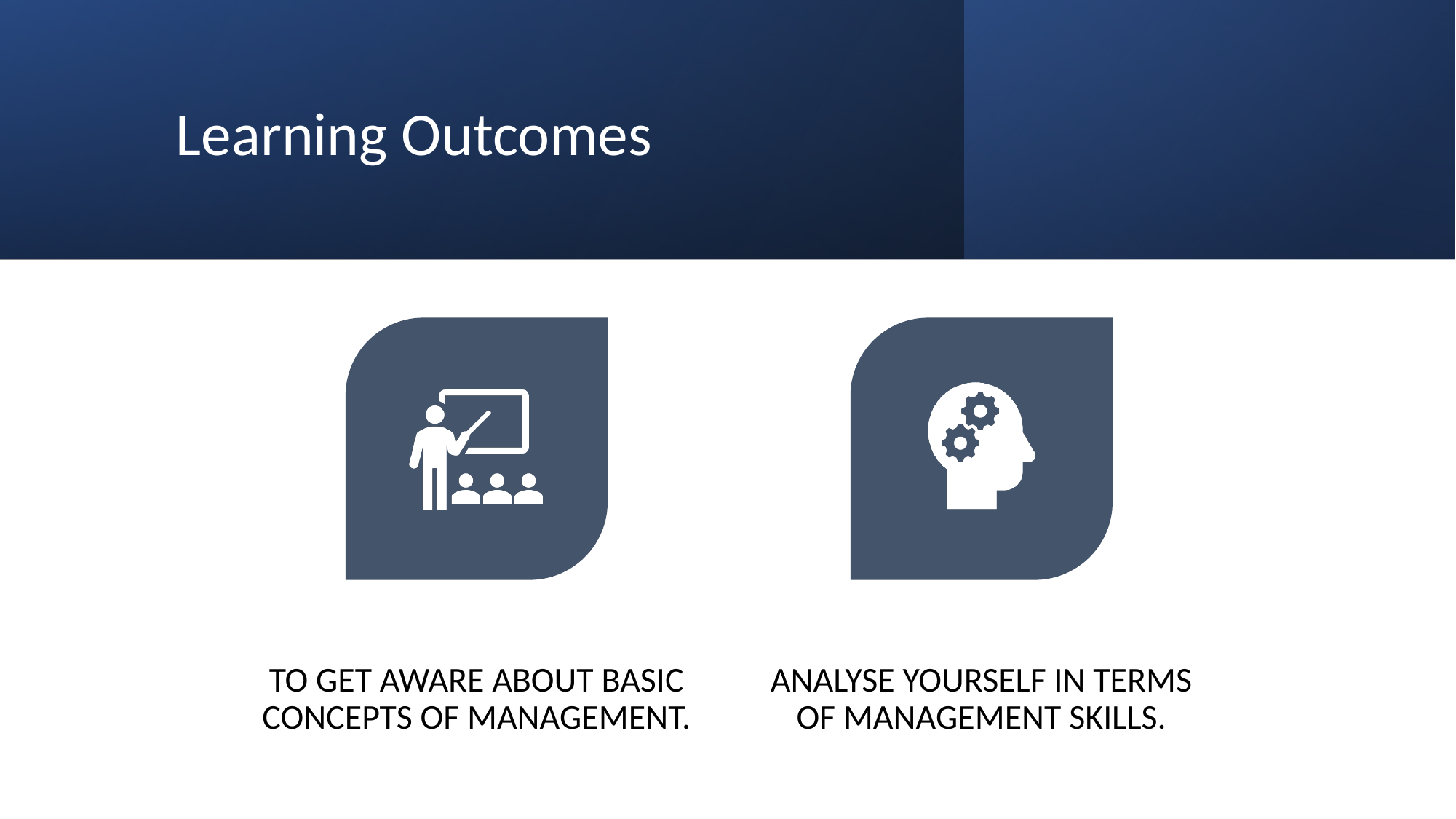

# Learning Outcomes
To get aware about basic concepts of management.
Analyse yourself in terms of management skills.